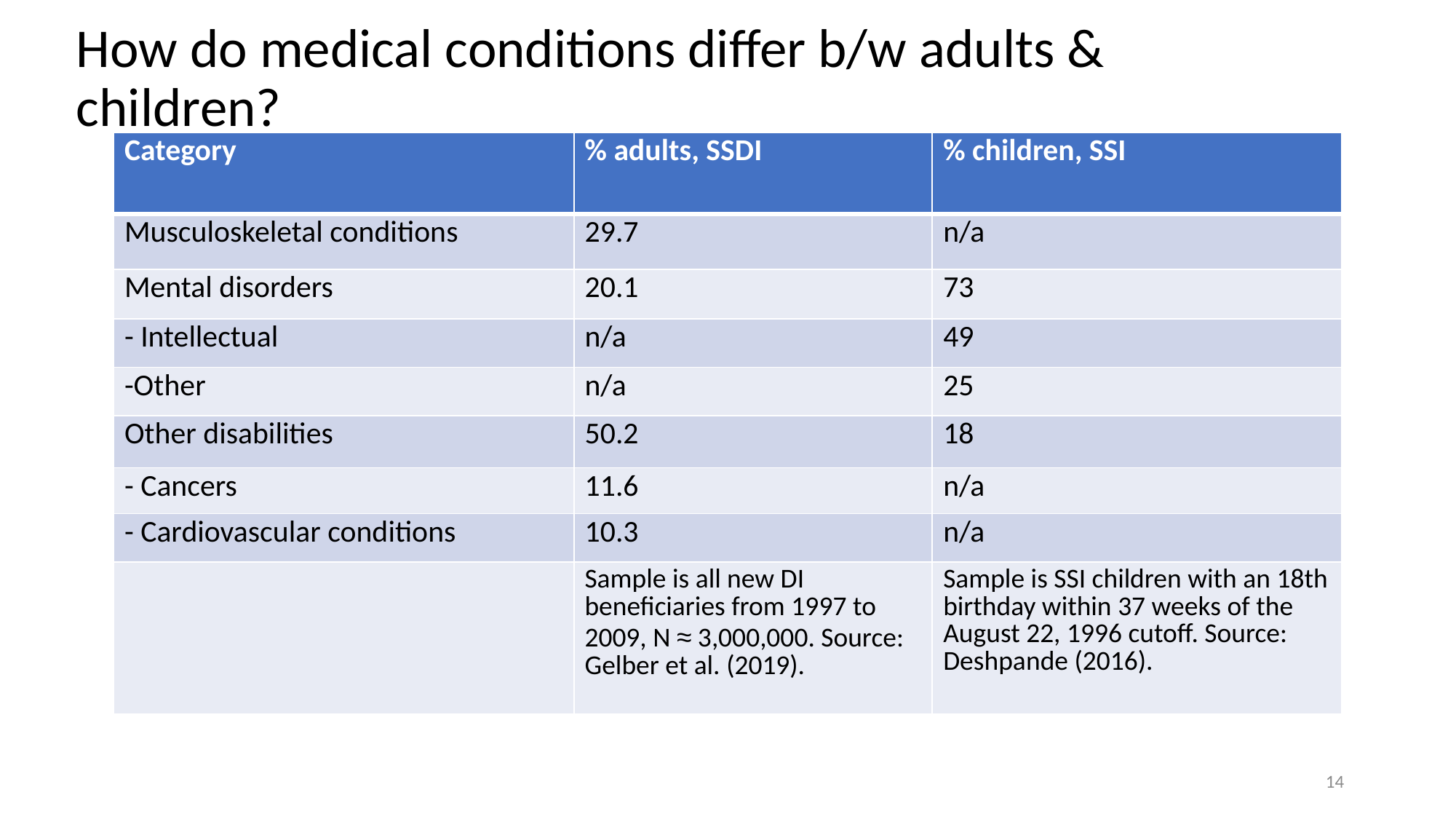

# How do medical conditions differ b/w adults & children?
| Category | % adults, SSDI | % children, SSI |
| --- | --- | --- |
| Musculoskeletal conditions | 29.7 | n/a |
| Mental disorders | 20.1 | 73 |
| - Intellectual | n/a | 49 |
| -Other | n/a | 25 |
| Other disabilities | 50.2 | 18 |
| - Cancers | 11.6 | n/a |
| - Cardiovascular conditions | 10.3 | n/a |
|  | Sample is all new DI beneficiaries from 1997 to 2009, N ≈ 3,000,000. Source: Gelber et al. (2019). | Sample is SSI children with an 18th birthday within 37 weeks of the August 22, 1996 cutoff. Source: Deshpande (2016). |
14